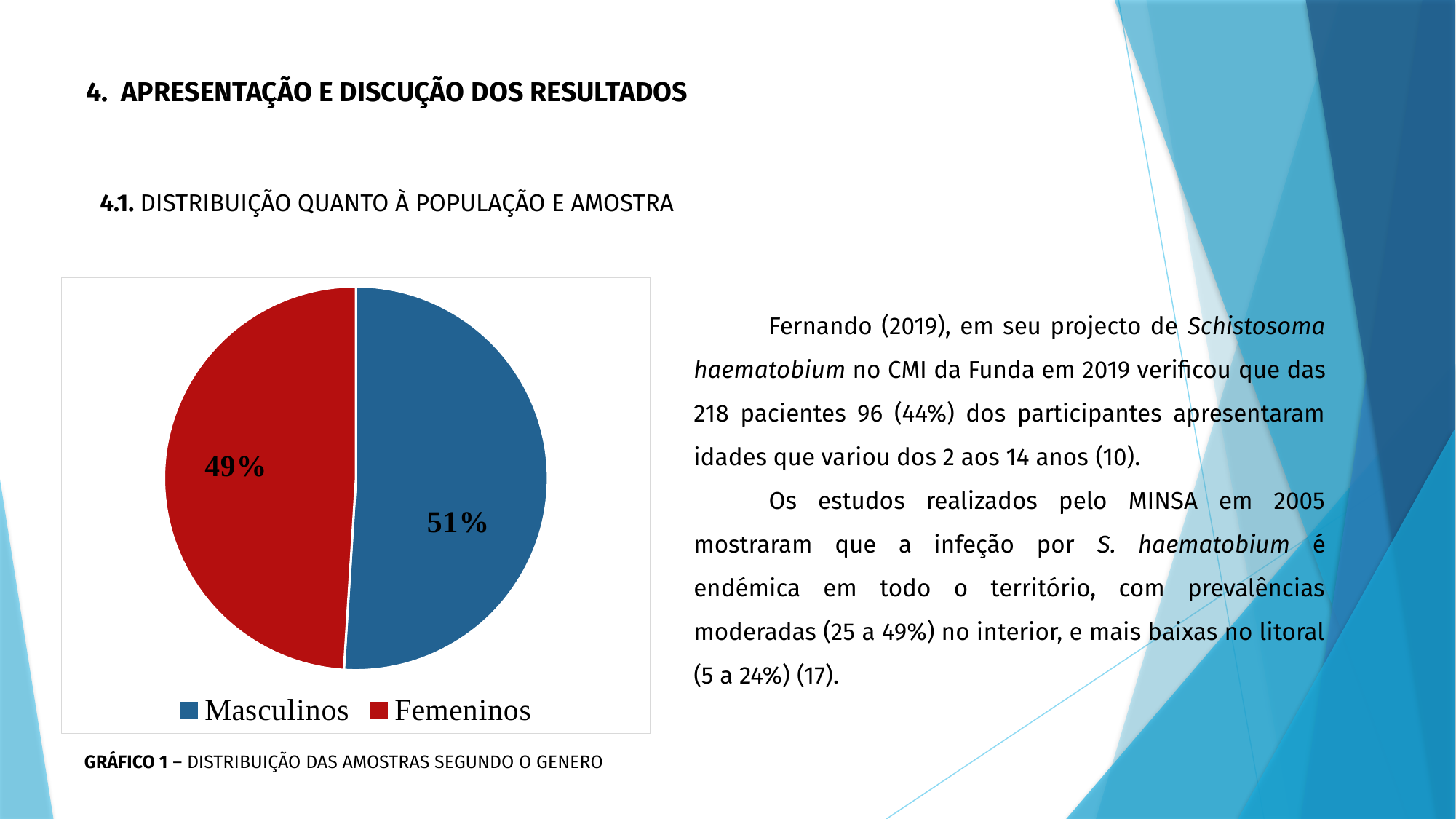

4.  APRESENTAÇÃO E DISCUÇÃO DOS RESULTADOS
4.1. DISTRIBUIÇÃO QUANTO À POPULAÇÃO E AMOSTRA

### Chart

| Category | Vendas |
|---|---|
| Masculinos | 0.51 |
| Femeninos | 0.49 |
Fernando (2019), em seu projecto de Schistosoma haematobium no CMI da Funda em 2019 verificou que das 218 pacientes 96 (44%) dos participantes apresentaram idades que variou dos 2 aos 14 anos (10).
Os estudos realizados pelo MINSA em 2005 mostraram que a infeção por S. haematobium é endémica em todo o território, com prevalências moderadas (25 a 49%) no interior, e mais baixas no litoral (5 a 24%) (17).
GRÁFICO 1 – DISTRIBUIÇÃO DAS AMOSTRAS SEGUNDO O GENERO